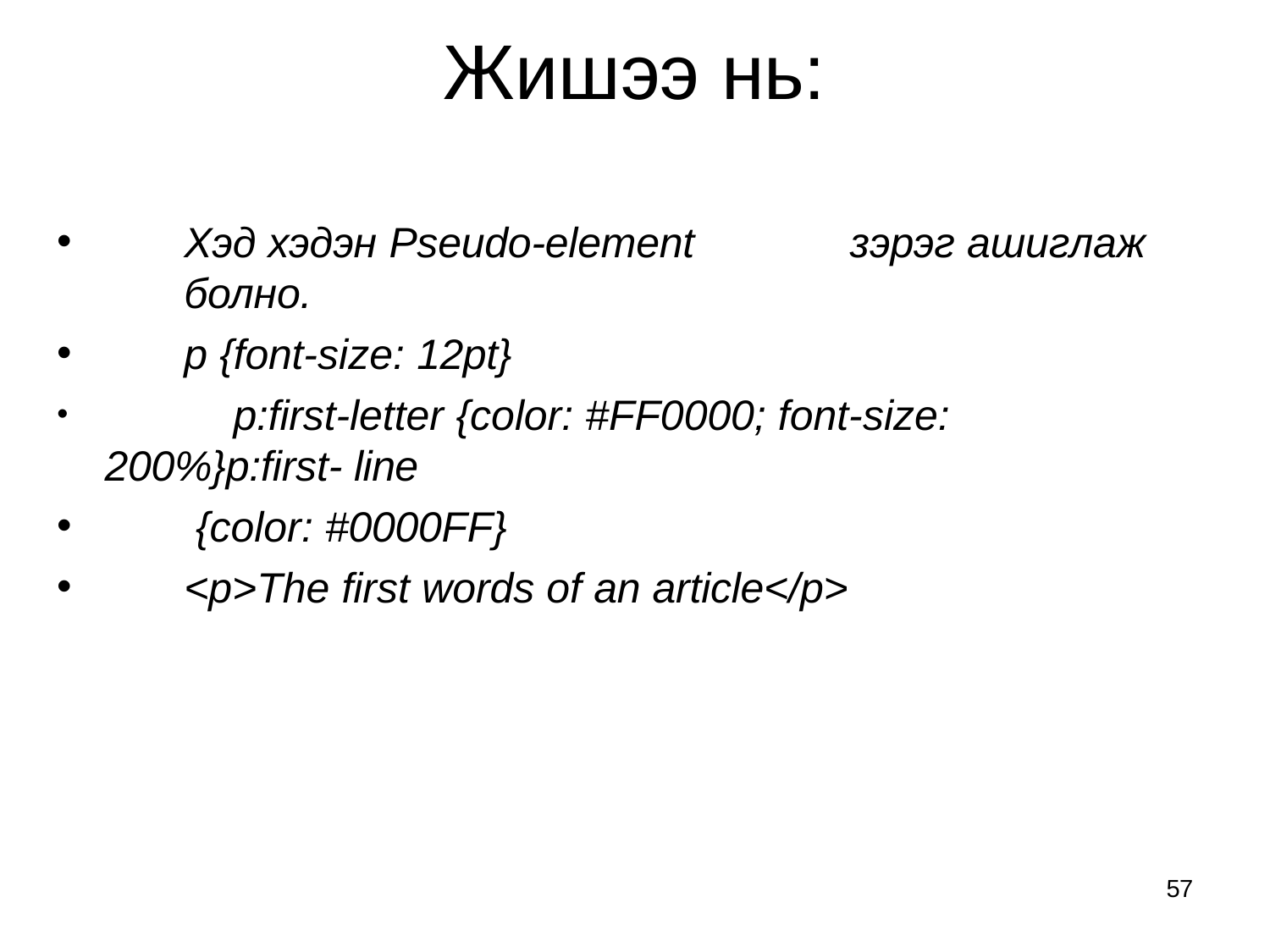

# Жишээ нь:
Хэд хэдэн Pseudo-element	зэрэг ашиглаж болно.
p {font-size: 12pt}
	p:first-letter {color: #FF0000; font-size: 200%}p:first- line
{color: #0000FF}
<p>The first words of an article</p>
57